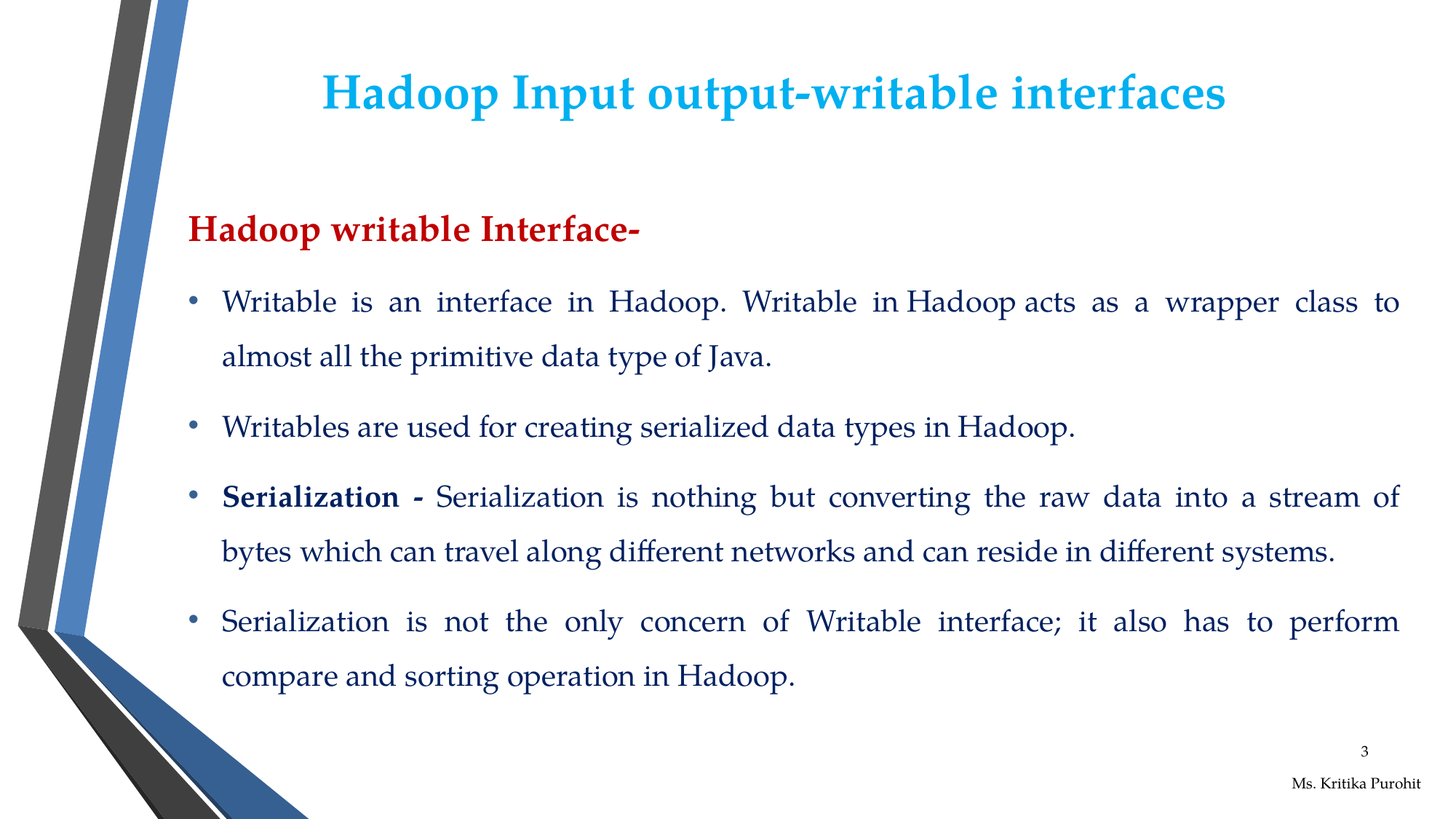

# Hadoop Input output-writable interfaces
Hadoop writable Interface-
Writable is an interface in Hadoop. Writable in Hadoop acts as a wrapper class to almost all the primitive data type of Java.
Writables are used for creating serialized data types in Hadoop.
Serialization - Serialization is nothing but converting the raw data into a stream of bytes which can travel along different networks and can reside in different systems.
Serialization is not the only concern of Writable interface; it also has to perform compare and sorting operation in Hadoop.
3
Ms. Kritika Purohit